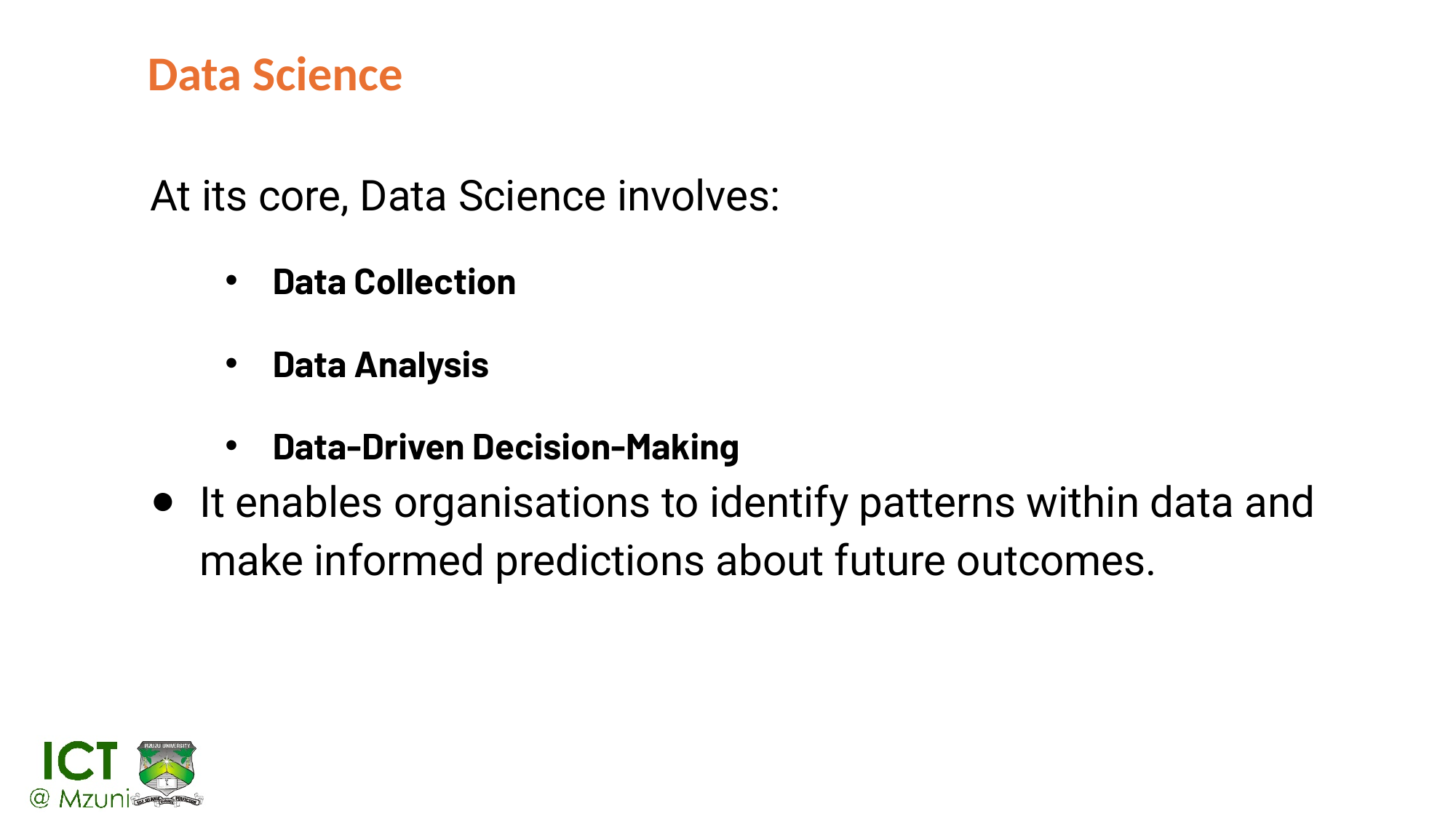

# Data Science
At its core, Data Science involves:
Data Collection
Data Analysis
Data-Driven Decision-Making
It enables organisations to identify patterns within data and make informed predictions about future outcomes.